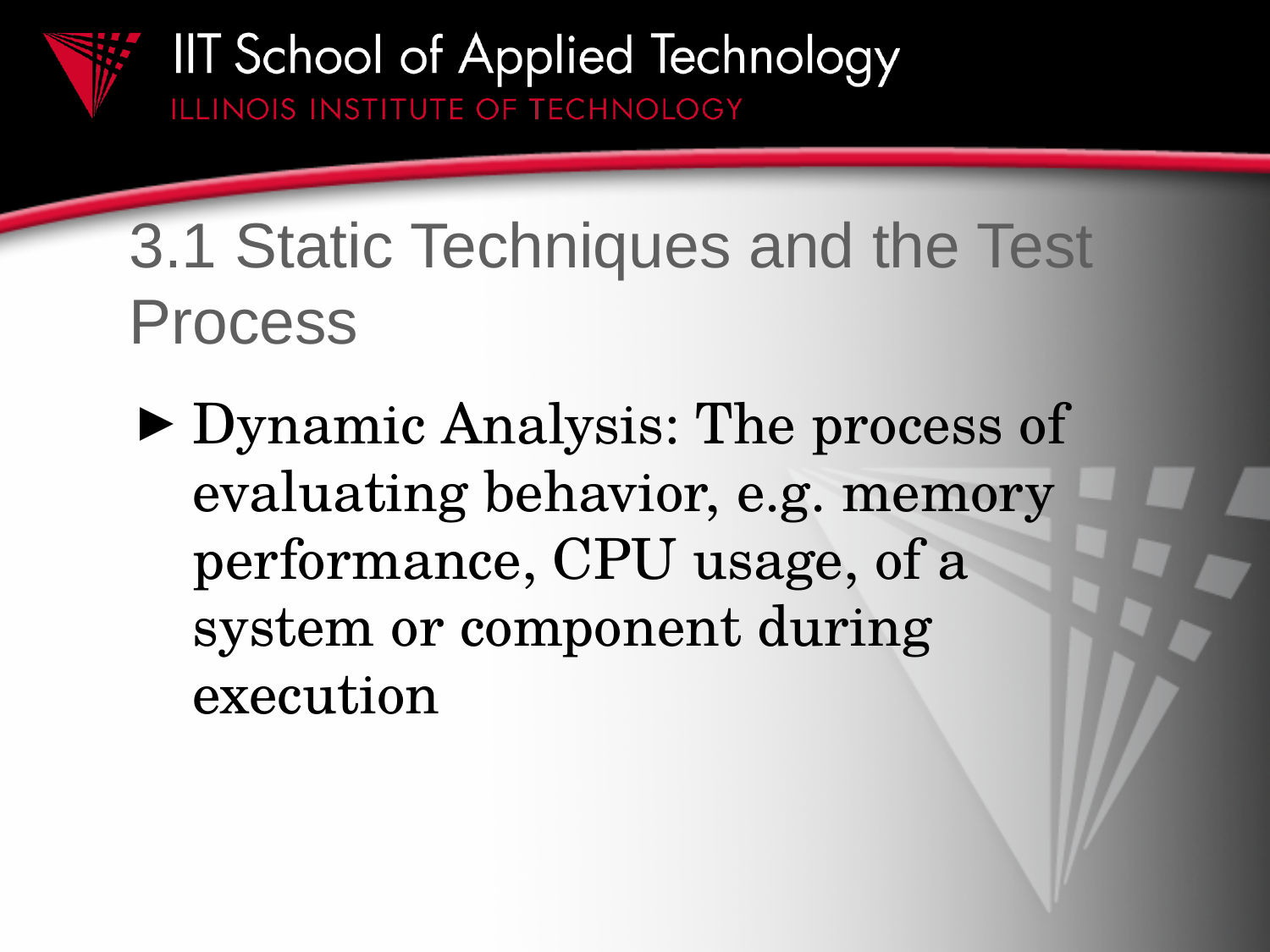

# 3.1 Static Techniques and the Test Process
Dynamic Analysis: The process of evaluating behavior, e.g. memory performance, CPU usage, of a system or component during execution